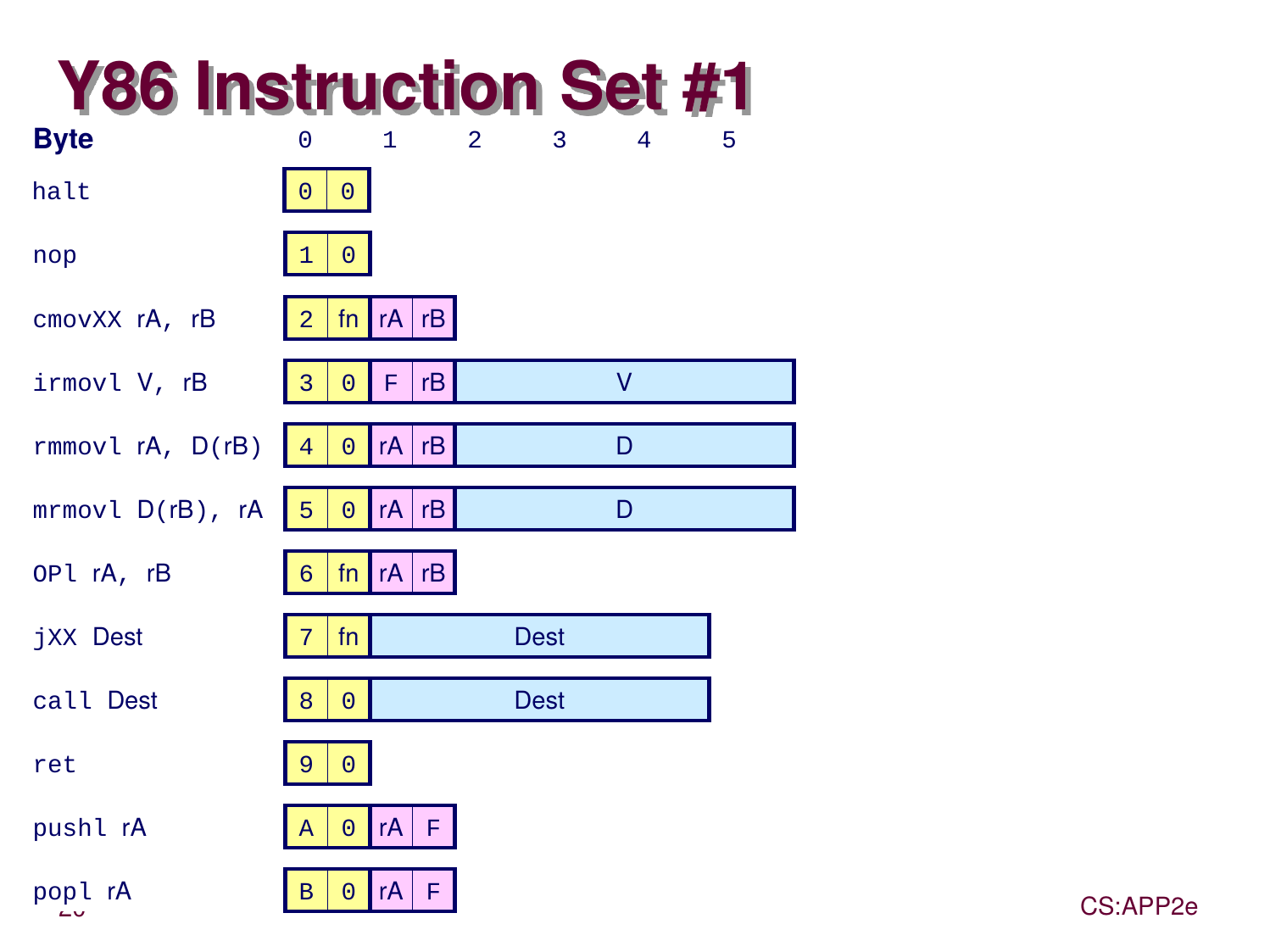

# Y86 Instruction Set #1
Byte
0
1
2
3
4
5
halt
0

0
nop
1

0
cmovXX rA, rB
2

fn
rA

rB
irmovl V, rB
3

0
F

rB
V
rmmovl rA, D(rB)
4

0
rA

rB
D
mrmovl D(rB), rA
5

0
rA

rB
D
OPl rA, rB
6

fn
rA

rB
jXX Dest
7

fn
Dest
call Dest
8

0
Dest
ret
9

0
pushl rA
A

0
rA

F
popl rA
B

0
rA

F